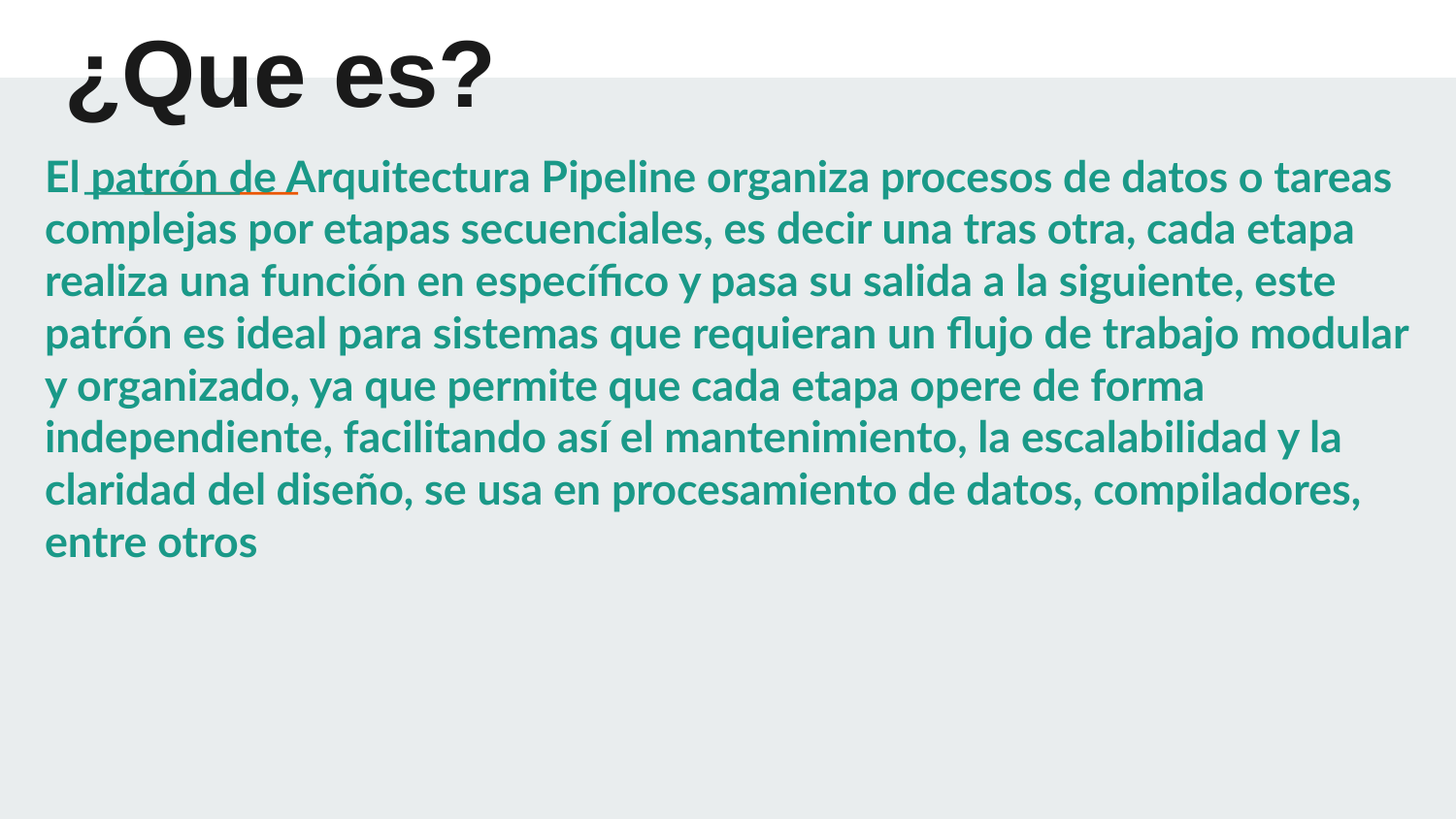

# ¿Que es?
El patrón de Arquitectura Pipeline organiza procesos de datos o tareas complejas por etapas secuenciales, es decir una tras otra, cada etapa realiza una función en específico y pasa su salida a la siguiente, este patrón es ideal para sistemas que requieran un flujo de trabajo modular y organizado, ya que permite que cada etapa opere de forma independiente, facilitando así el mantenimiento, la escalabilidad y la claridad del diseño, se usa en procesamiento de datos, compiladores, entre otros